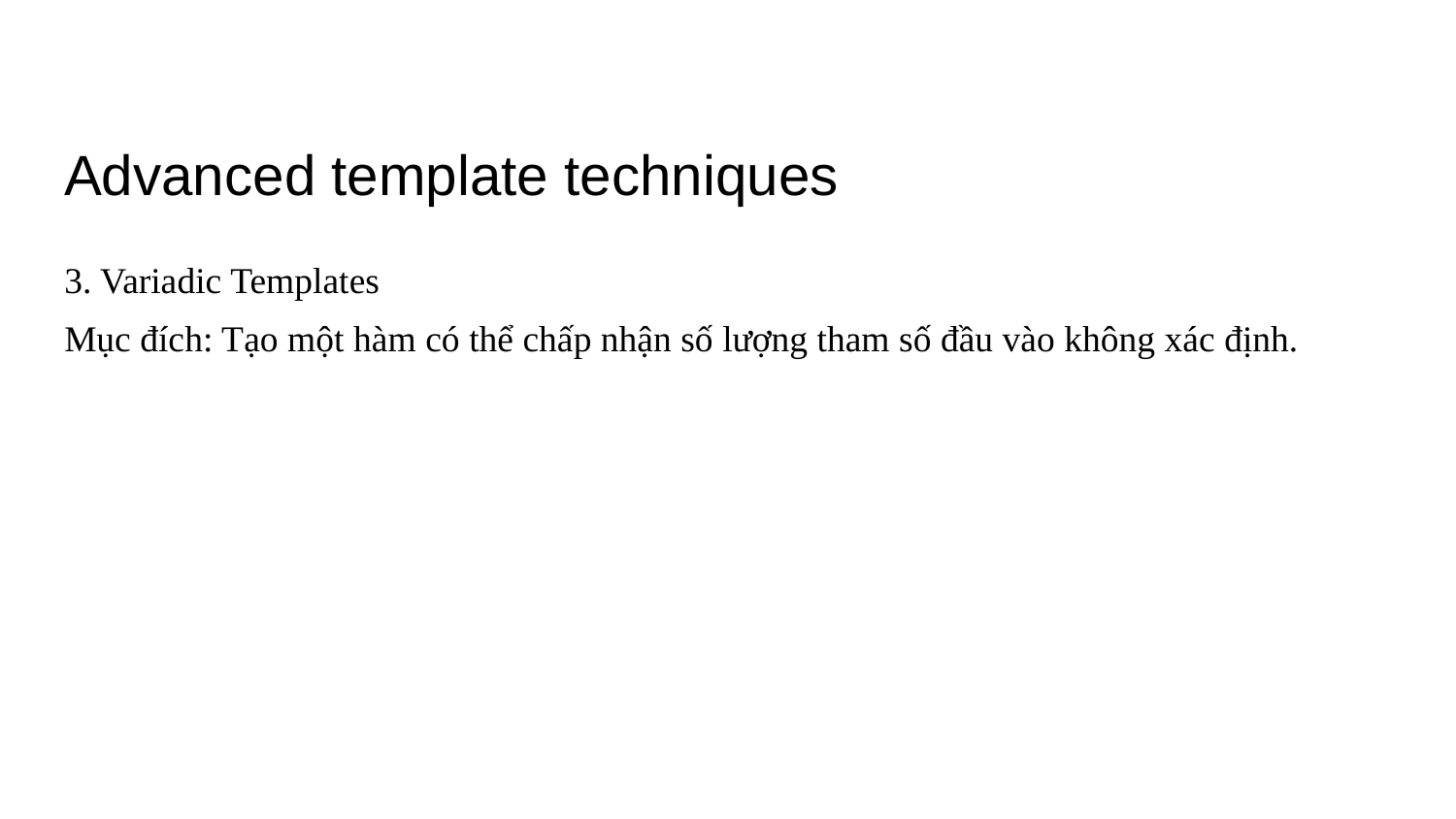

# Advanced template techniques
3. Variadic Templates
Mục đích: Tạo một hàm có thể chấp nhận số lượng tham số đầu vào không xác định.